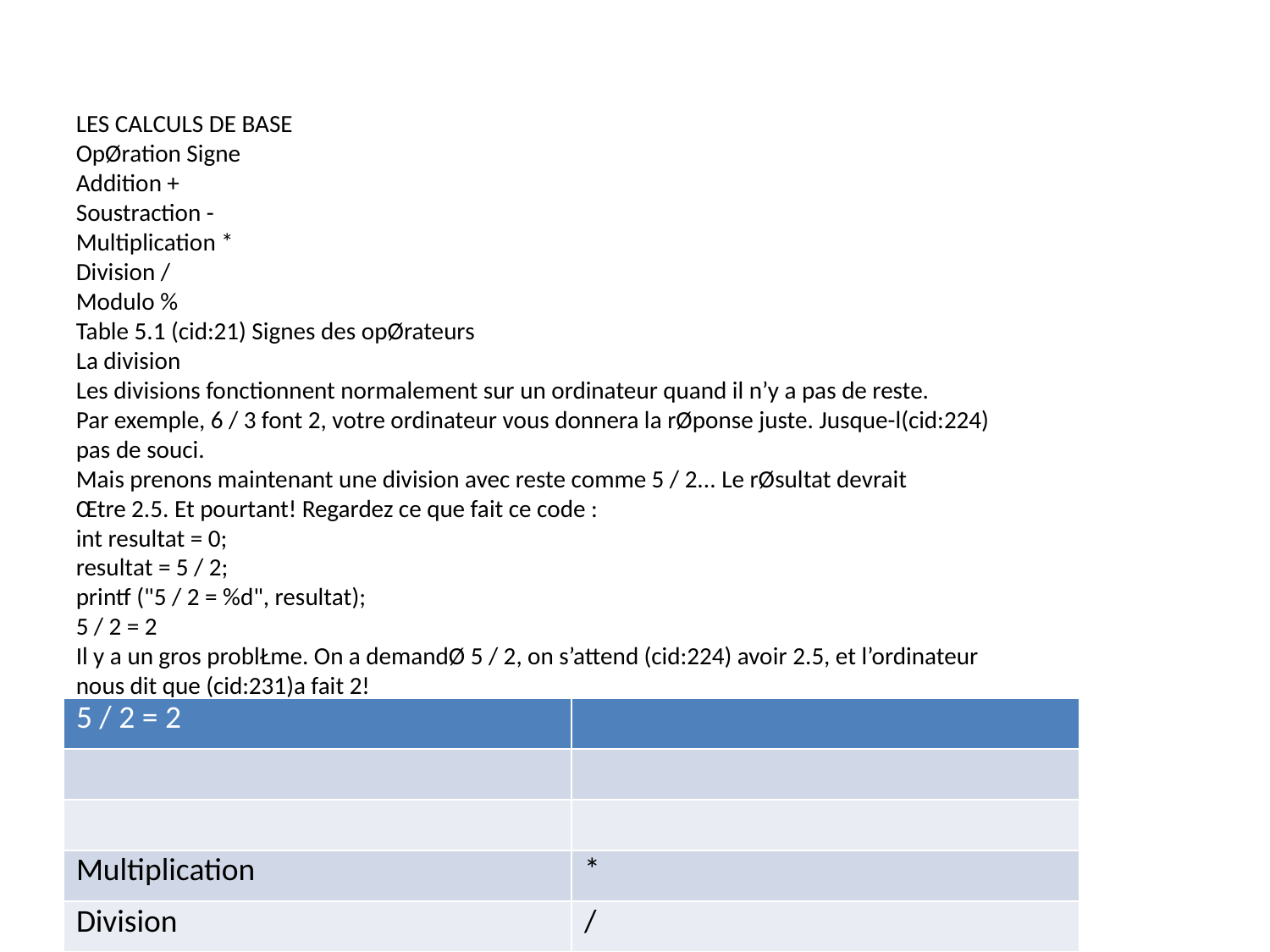

LES CALCULS DE BASE
OpØration Signe
Addition +
Soustraction -
Multiplication *
Division /
Modulo %
Table 5.1 (cid:21) Signes des opØrateurs
La division
Les divisions fonctionnent normalement sur un ordinateur quand il n’y a pas de reste.
Par exemple, 6 / 3 font 2, votre ordinateur vous donnera la rØponse juste. Jusque-l(cid:224)
pas de souci.
Mais prenons maintenant une division avec reste comme 5 / 2... Le rØsultat devrait
Œtre 2.5. Et pourtant! Regardez ce que fait ce code :
int resultat = 0;
resultat = 5 / 2;
printf ("5 / 2 = %d", resultat);
5 / 2 = 2
Il y a un gros problŁme. On a demandØ 5 / 2, on s’attend (cid:224) avoir 2.5, et l’ordinateur
nous dit que (cid:231)a fait 2!
Il y a anguille sous roche. Nos ordinateurs seraient-ils stupides (cid:224) ce point? En fait,
quand il voit les chi(cid:27)res 5 et 2, votre ordinateur fait une division de nombres entiers2.
Cela veut dire qu’il tronque le rØsultat, il ne garde que la partie entiŁre (le 2).
HØ mais je sais pourquoi! C’est parce que resultat est un int! Si (cid:231)a avait
ØtØ un double, il aurait pu stocker un nombre dØcimal (cid:224) l’intØrieur!
Eh non, ce n’est pas la raison! Essayez le mŒme code en transformant juste resultat
en double, et vous verrez qu’on vous a(cid:30)che quand mŒme 2. Parce que les nombres de
l’opØration sont des nombres entiers, l’ordinateur rØpond par un nombre entier.
Si on veut que l’ordinateur a(cid:30)che le bon rØsultat, il va falloir transformer les nombres
5 et 2 de l’opØration en nombres dØcimaux, c’est-(cid:224)-dire Øcrire 5.0 et 2.0 (ce sont les
mŒmes nombres, mais l’ordinateur considŁre que ce sont des nombres dØcimaux, donc
il fait une division de nombres dØcimaux) :
double resultat = 0;
2. AussiappelØe(cid:19)divisioneuclidienne(cid:20).
67
| OpØration | Signe |
| --- | --- |
| Addition | + |
| Soustraction | - |
| Multiplication | \* |
| Division | / |
| Modulo | % |
| 5 / 2 = 2 |  |
| --- | --- |
|  |  |
|  |  |